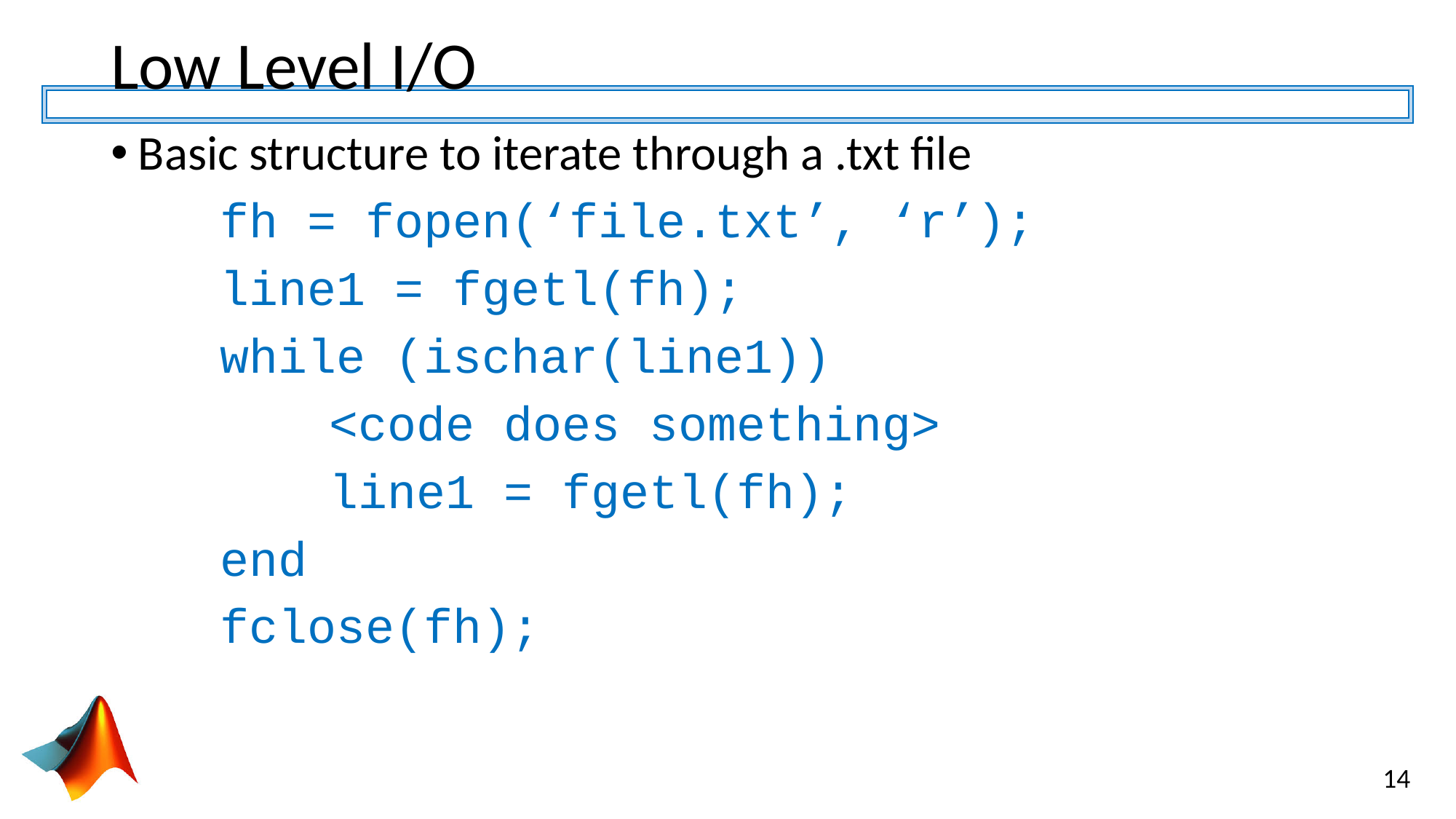

# Low Level I/O
Basic structure to iterate through a .txt file
	fh = fopen(‘file.txt’, ‘r’);
	line1 = fgetl(fh);
	while (ischar(line1))
		<code does something>
		line1 = fgetl(fh);
	end
	fclose(fh);
14